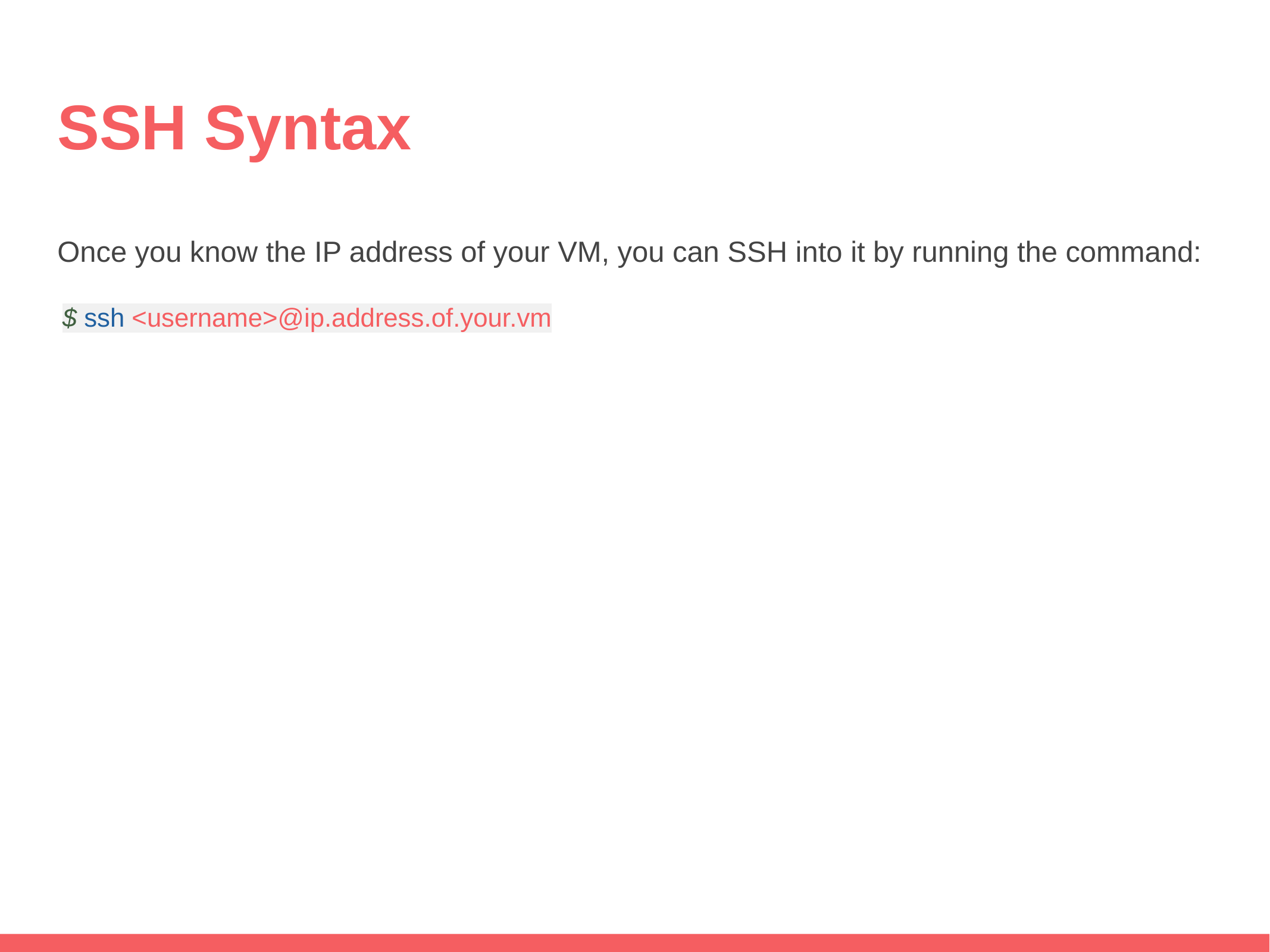

# SSH Syntax
Once you know the IP address of your VM, you can SSH into it by running the command:
$ ssh <username>@ip.address.of.your.vm